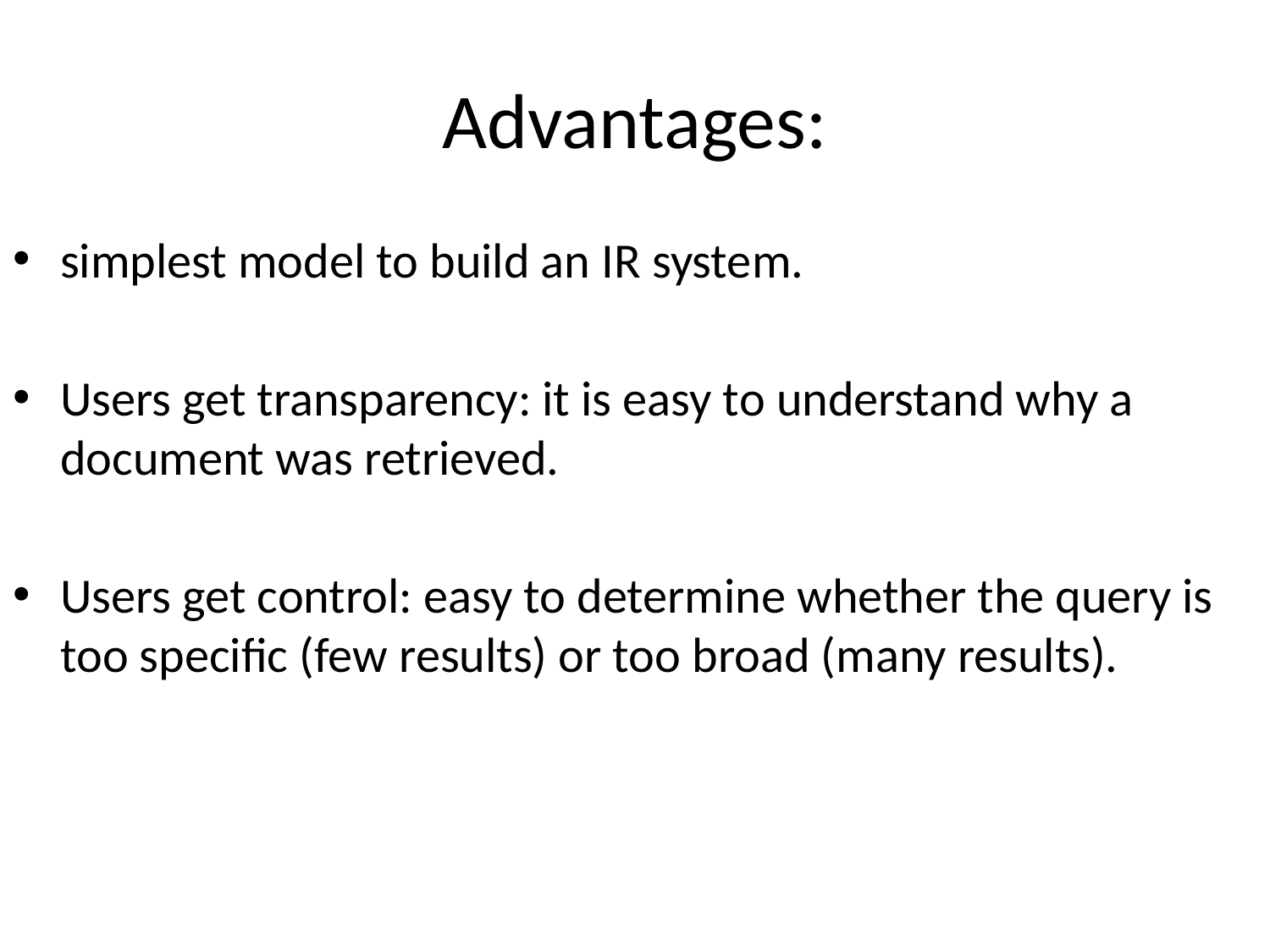

# Advantages:
simplest model to build an IR system.

Users get transparency: it is easy to understand why a document was retrieved.

Users get control: easy to determine whether the query is too specific (few results) or too broad (many results).